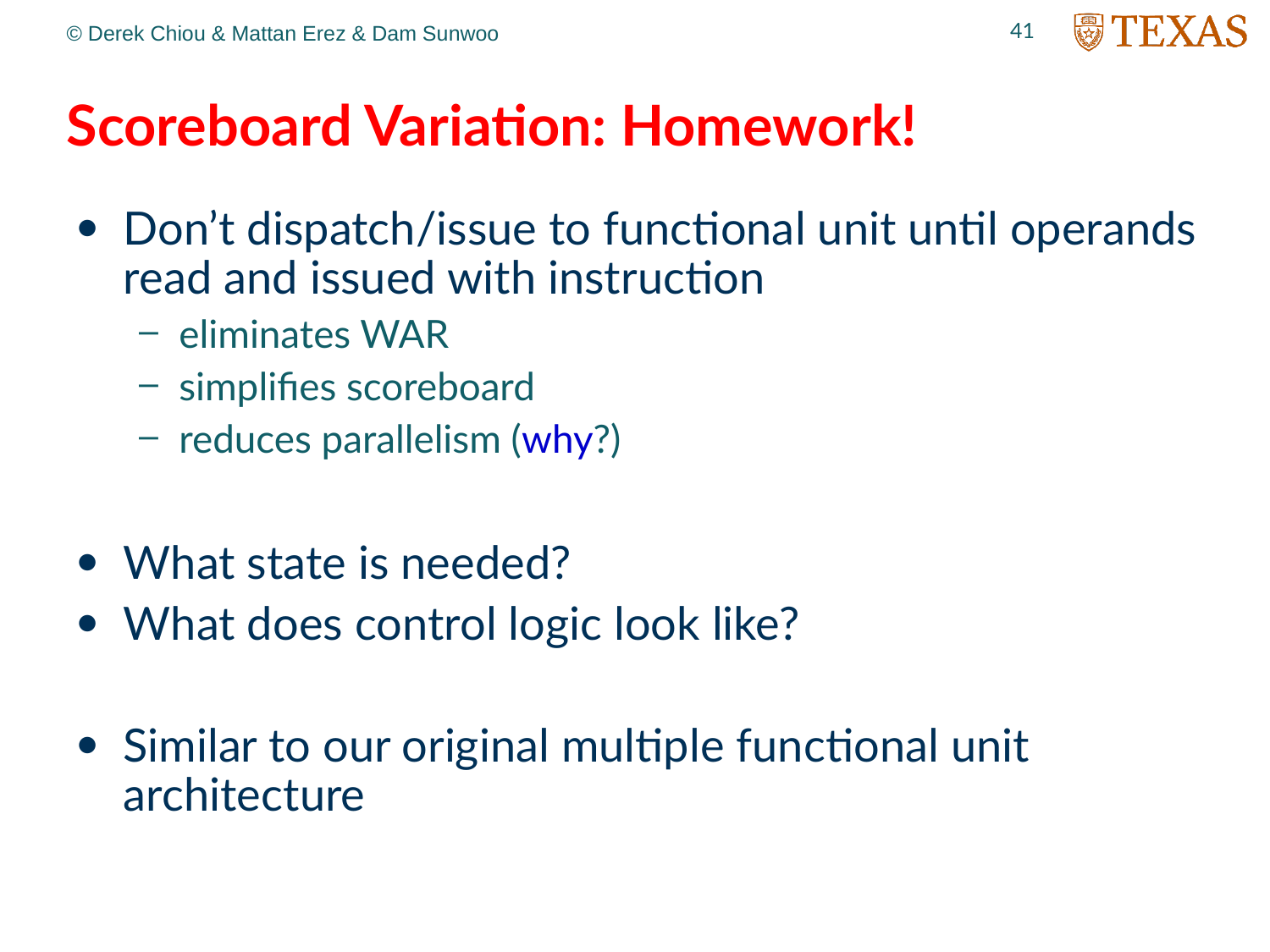

41
© Derek Chiou & Mattan Erez & Dam Sunwoo
# Scoreboard Variation: Homework!
Don’t dispatch/issue to functional unit until operands read and issued with instruction
eliminates WAR
simplifies scoreboard
reduces parallelism (why?)

What state is needed?
What does control logic look like?

Similar to our original multiple functional unit architecture